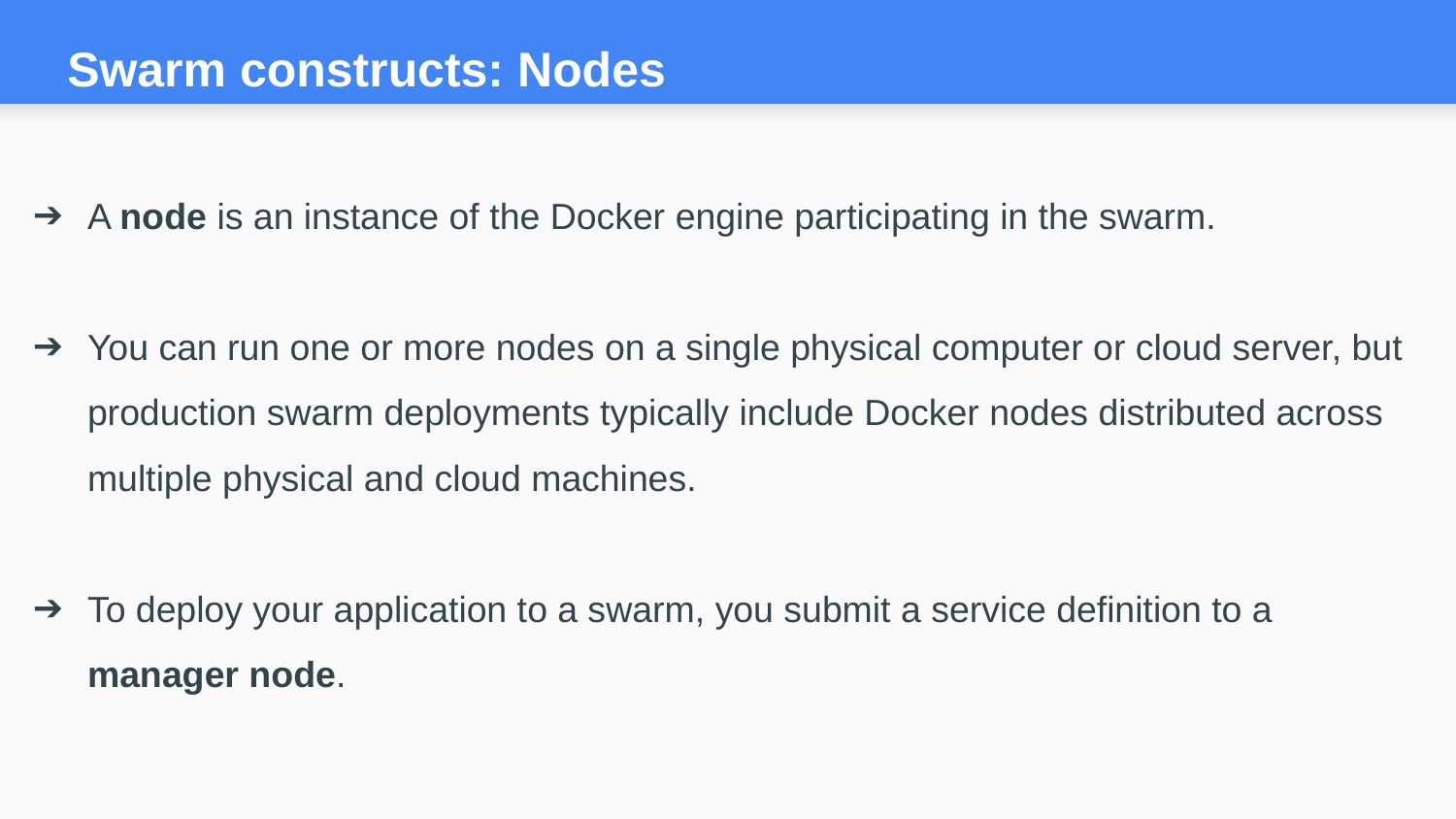

# Swarm constructs: Nodes
A node is an instance of the Docker engine participating in the swarm.

You can run one or more nodes on a single physical computer or cloud server, but production swarm deployments typically include Docker nodes distributed across multiple physical and cloud machines.

To deploy your application to a swarm, you submit a service definition to a manager node.